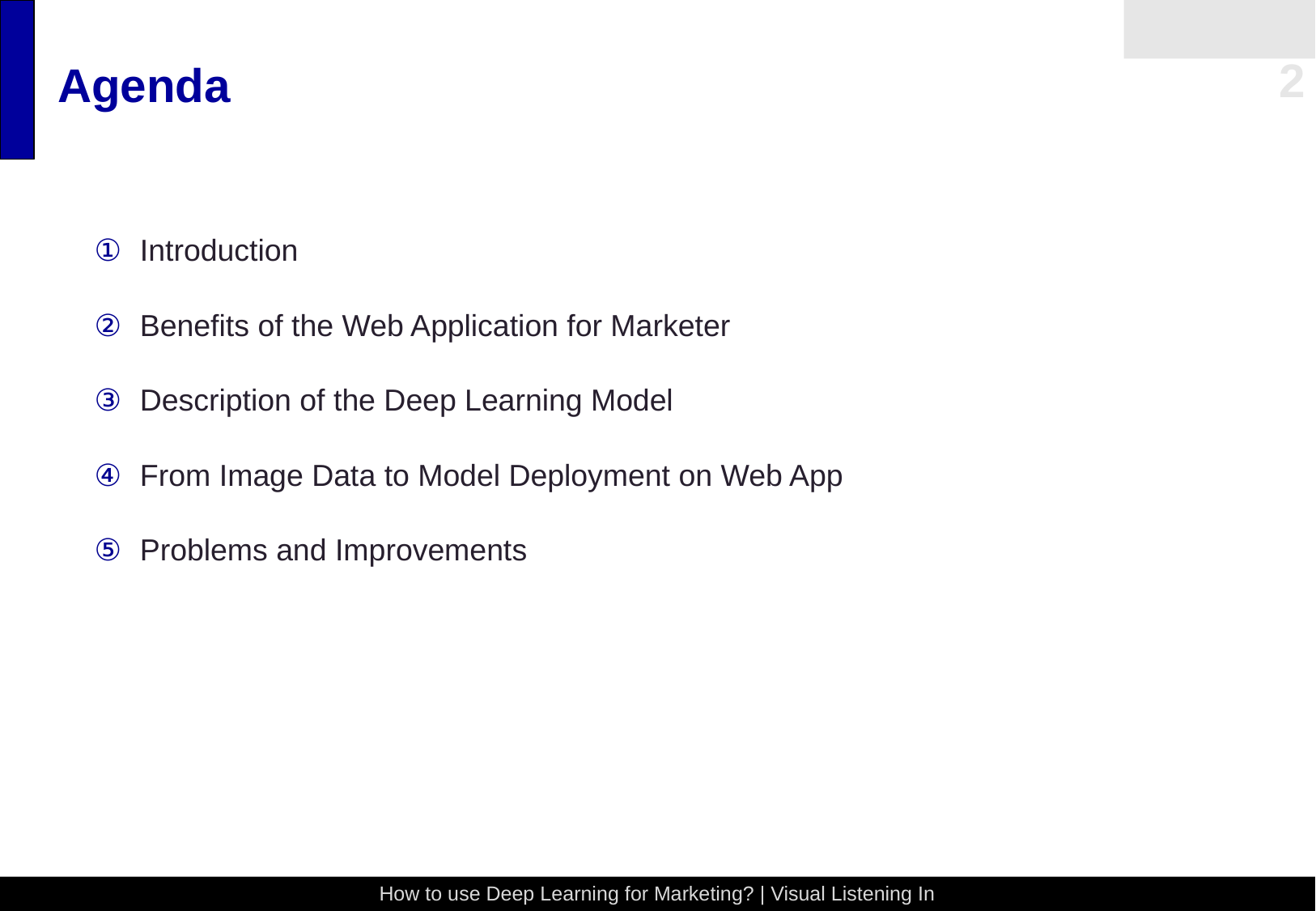

# Agenda
Introduction
Benefits of the Web Application for Marketer
Description of the Deep Learning Model
From Image Data to Model Deployment on Web App
Problems and Improvements

How to use Deep Learning for Marketing? | Visual Listening In